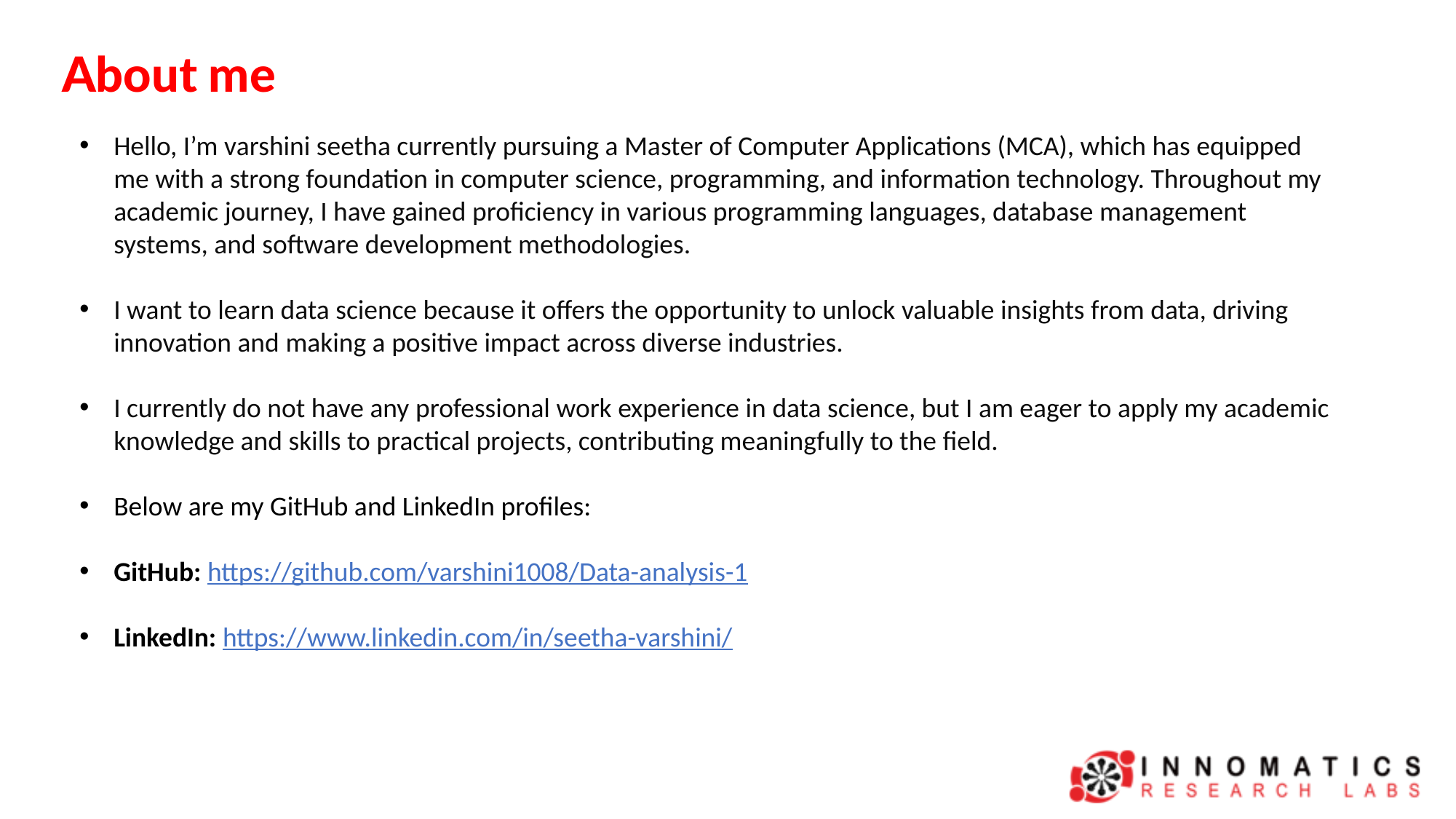

About me
Hello, I’m varshini seetha currently pursuing a Master of Computer Applications (MCA), which has equipped me with a strong foundation in computer science, programming, and information technology. Throughout my academic journey, I have gained proficiency in various programming languages, database management systems, and software development methodologies.

I want to learn data science because it offers the opportunity to unlock valuable insights from data, driving innovation and making a positive impact across diverse industries.

I currently do not have any professional work experience in data science, but I am eager to apply my academic knowledge and skills to practical projects, contributing meaningfully to the field.

Below are my GitHub and LinkedIn profiles:

GitHub: https://github.com/varshini1008/Data-analysis-1

LinkedIn: https://www.linkedin.com/in/seetha-varshini/